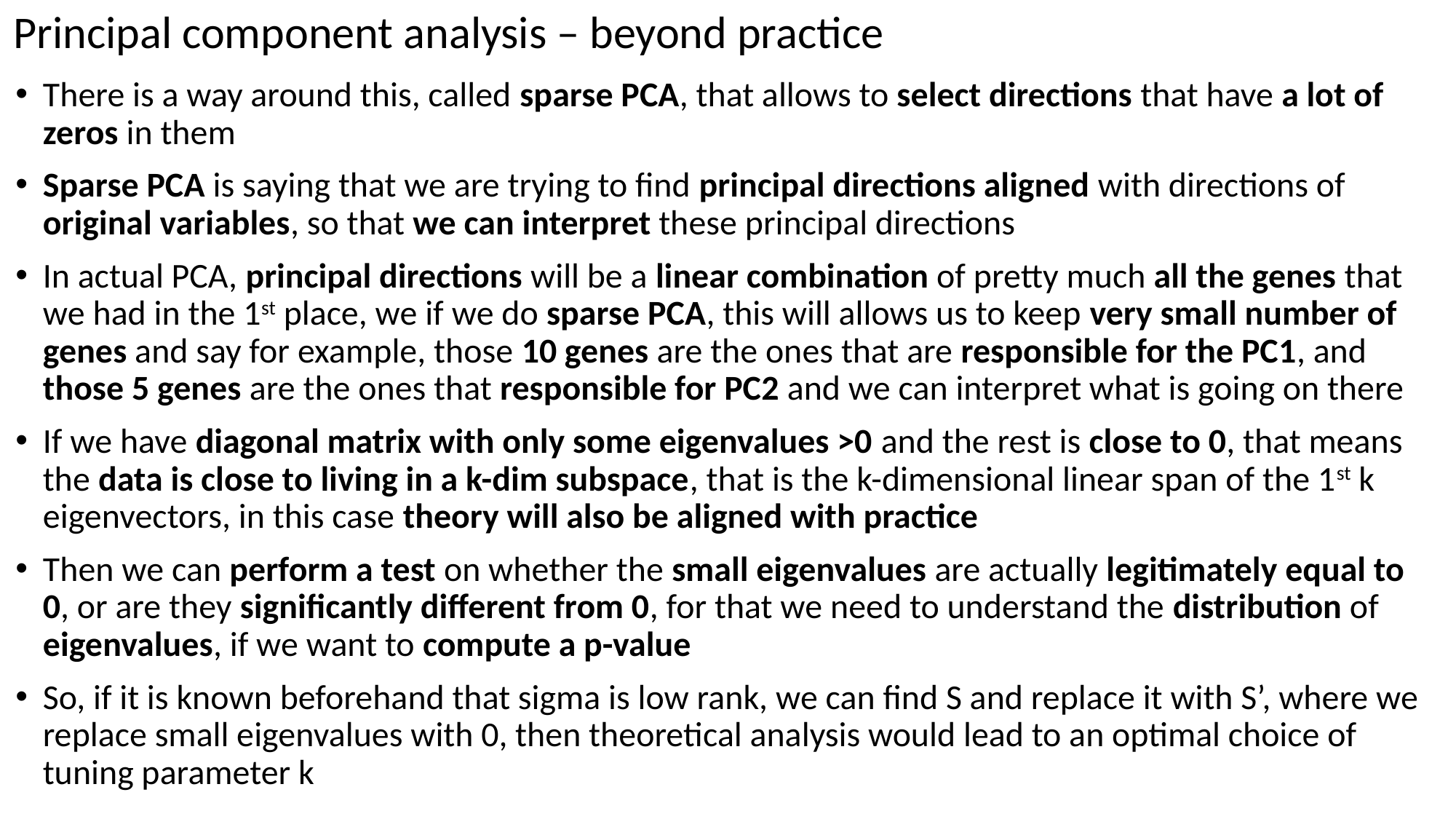

# Principal component analysis – beyond practice
There is a way around this, called sparse PCA, that allows to select directions that have a lot of zeros in them
Sparse PCA is saying that we are trying to find principal directions aligned with directions of original variables, so that we can interpret these principal directions
In actual PCA, principal directions will be a linear combination of pretty much all the genes that we had in the 1st place, we if we do sparse PCA, this will allows us to keep very small number of genes and say for example, those 10 genes are the ones that are responsible for the PC1, and those 5 genes are the ones that responsible for PC2 and we can interpret what is going on there
If we have diagonal matrix with only some eigenvalues >0 and the rest is close to 0, that means the data is close to living in a k-dim subspace, that is the k-dimensional linear span of the 1st k eigenvectors, in this case theory will also be aligned with practice
Then we can perform a test on whether the small eigenvalues are actually legitimately equal to 0, or are they significantly different from 0, for that we need to understand the distribution of eigenvalues, if we want to compute a p-value
So, if it is known beforehand that sigma is low rank, we can find S and replace it with S’, where we replace small eigenvalues with 0, then theoretical analysis would lead to an optimal choice of tuning parameter k